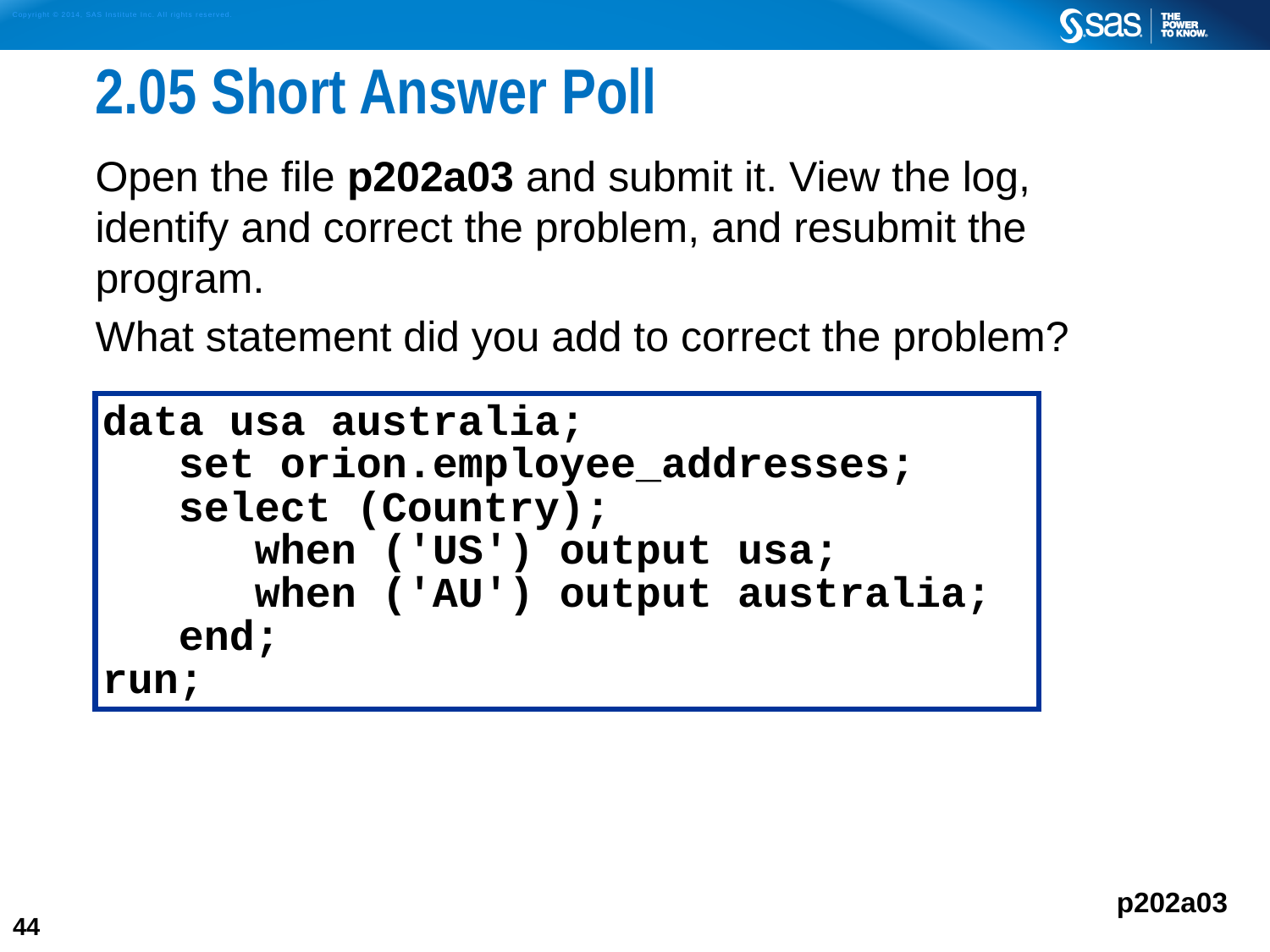

# 2.05 Short Answer Poll
Open the file p202a03 and submit it. View the log,
identify and correct the problem, and resubmit the program.
What statement did you add to correct the problem?

data usa australia;
   set orion.employee_addresses;
   select (Country);
	 when ('US') output usa;
	 when ('AU') output australia;
   end;
run;
p202a03